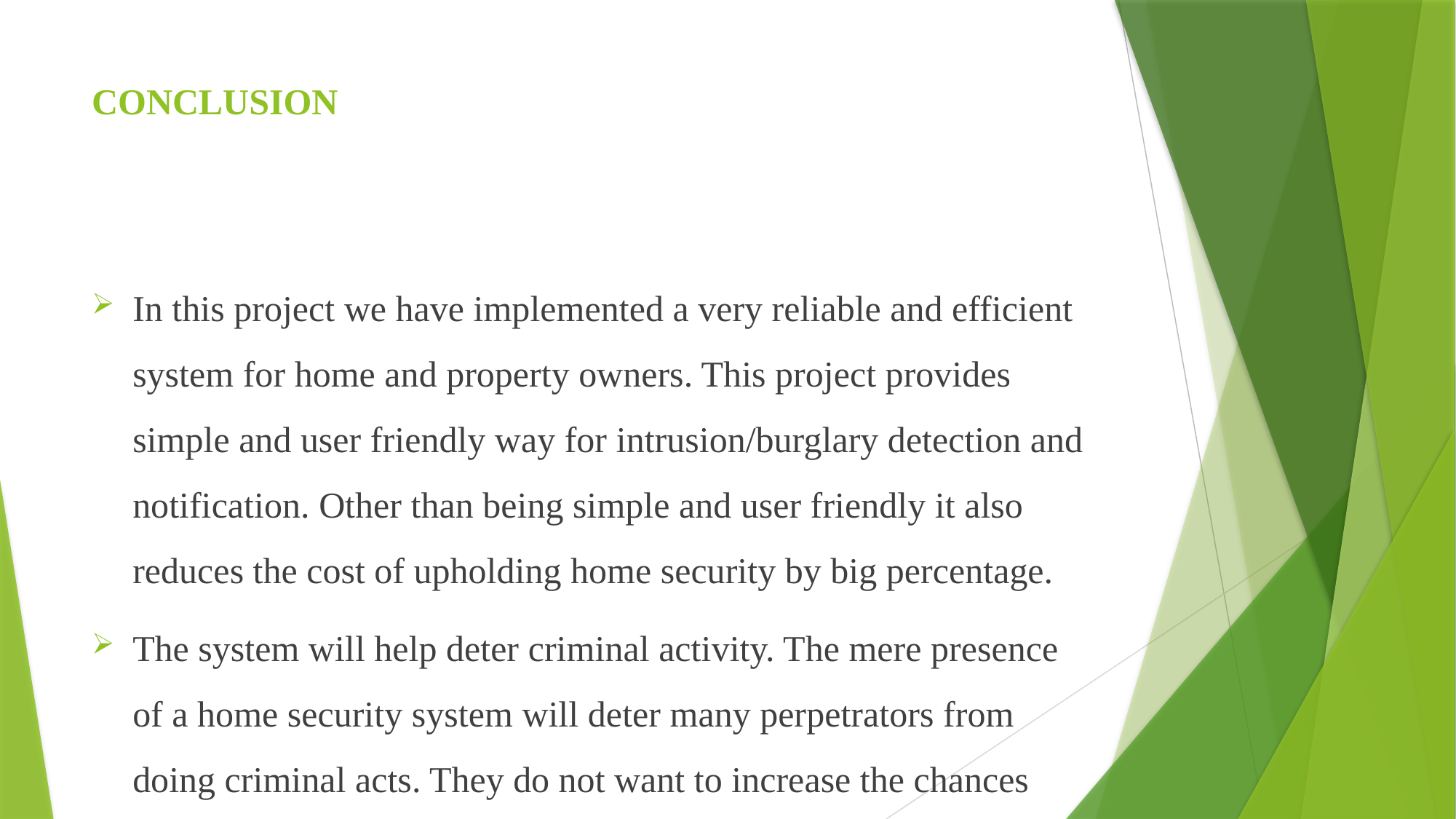

# CONCLUSION
In this project we have implemented a very reliable and efficient system for home and property owners. This project provides simple and user friendly way for intrusion/burglary detection and notification. Other than being simple and user friendly it also reduces the cost of upholding home security by big percentage.
The system will help deter criminal activity. The mere presence of a home security system will deter many perpetrators from doing criminal acts. They do not want to increase the chances they will get caught by the homeowner or by the police in the act.
Intrusion alarm systems protect property and valuables. A home security system is a first line of defense for keeping your property and valuables safe. Vandals are less likely to do damage to your property if there is a chance of being caught. An alarm system can alert police if something bad is going down, which keeps both your property and your valuables safer.
The  design  system  provides  a  low  cost  convenient  and  easy  to  use  system  for  home security.  Intrusion alarm systems reduce worry and stress. When you know that you, your family, and your home are safe, it helps alleviate worry and stress. You get a little peace of mind knowing that someone is watching your home, even when you are not there.